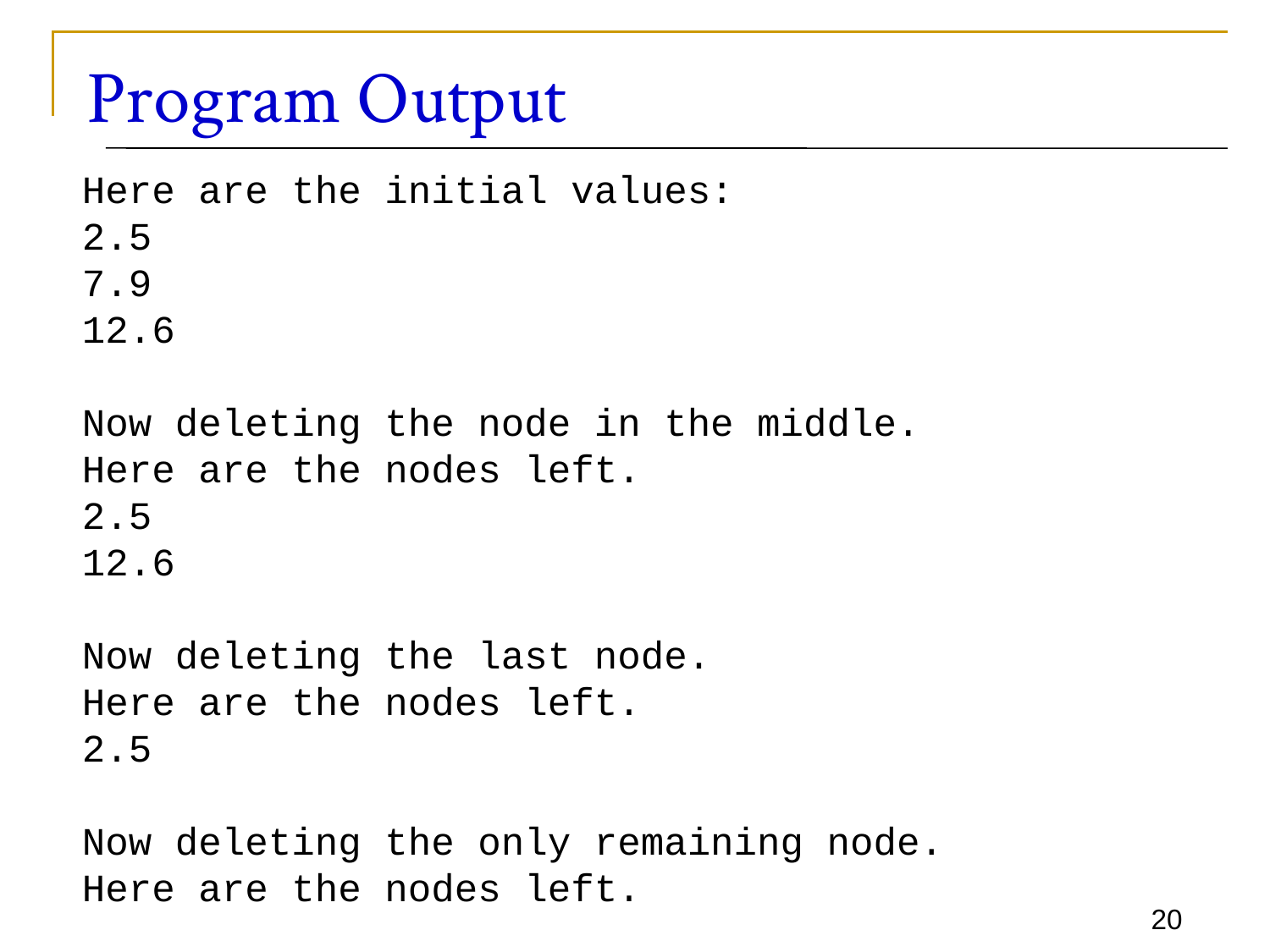

# Program Output
Here are the initial values:
2.5
7.9
12.6
 
Now deleting the node in the middle.
Here are the nodes left.
2.5
12.6
 
Now deleting the last node.
Here are the nodes left.
2.5
Now deleting the only remaining node.
Here are the nodes left.